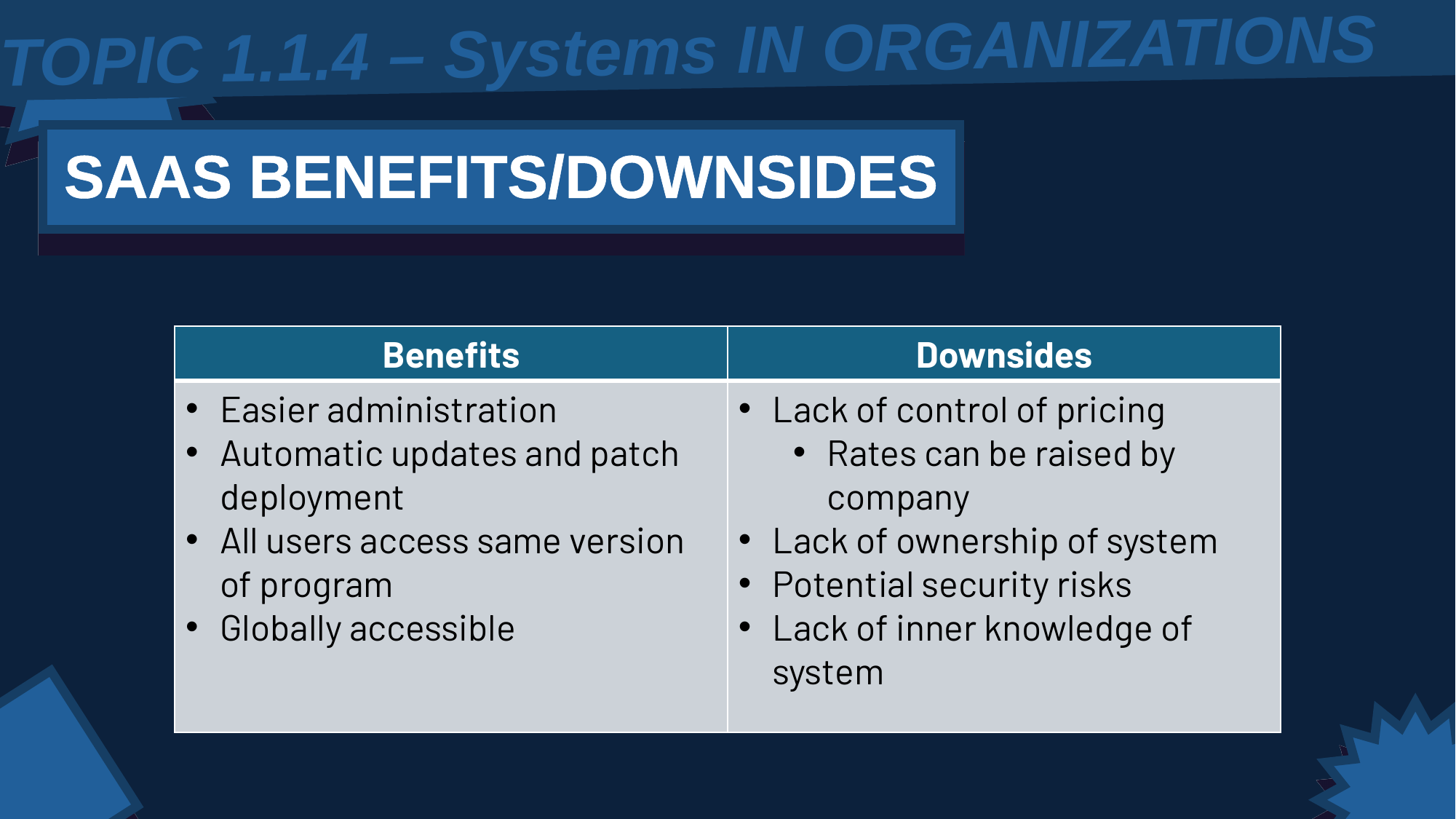

TOPIC 1.1.4 – Systems IN ORGANIZATIONS

SAAS BENEFITS/DOWNSIDES
| Benefits | Downsides |
| --- | --- |
| Easier administration Automatic updates and patch deployment All users access same version of program Globally accessible | Lack of control of pricing Rates can be raised by company Lack of ownership of system Potential security risks Lack of inner knowledge of system |